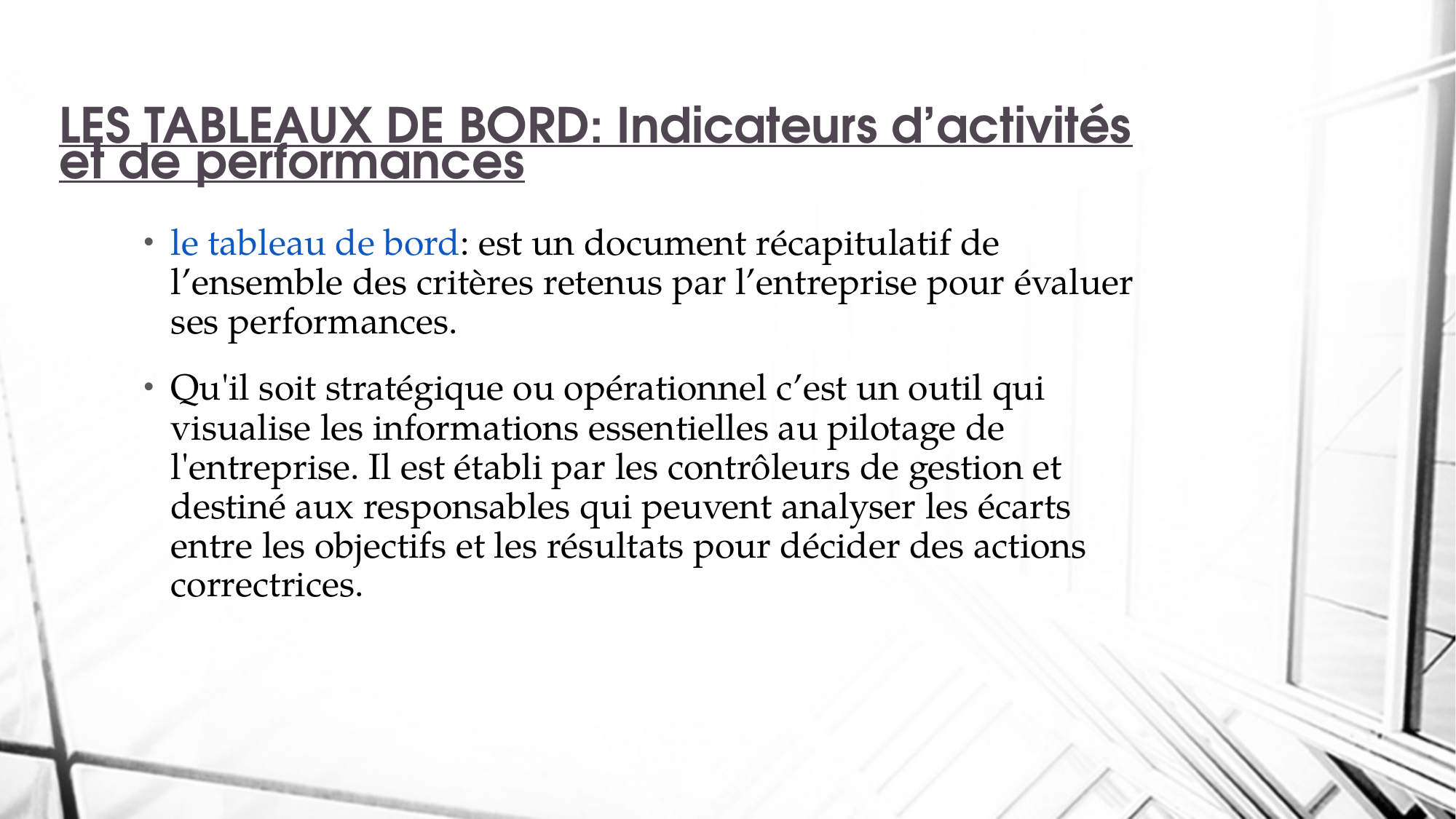

# LES TABLEAUX DE BORD: Indicateurs d’activités et de performances
le tableau de bord: est un document récapitulatif de l’ensemble des critères retenus par l’entreprise pour évaluer ses performances.
Qu'il soit stratégique ou opérationnel c’est un outil qui visualise les informations essentielles au pilotage de l'entreprise. Il est établi par les contrôleurs de gestion et destiné aux responsables qui peuvent analyser les écarts entre les objectifs et les résultats pour décider des actions correctrices.